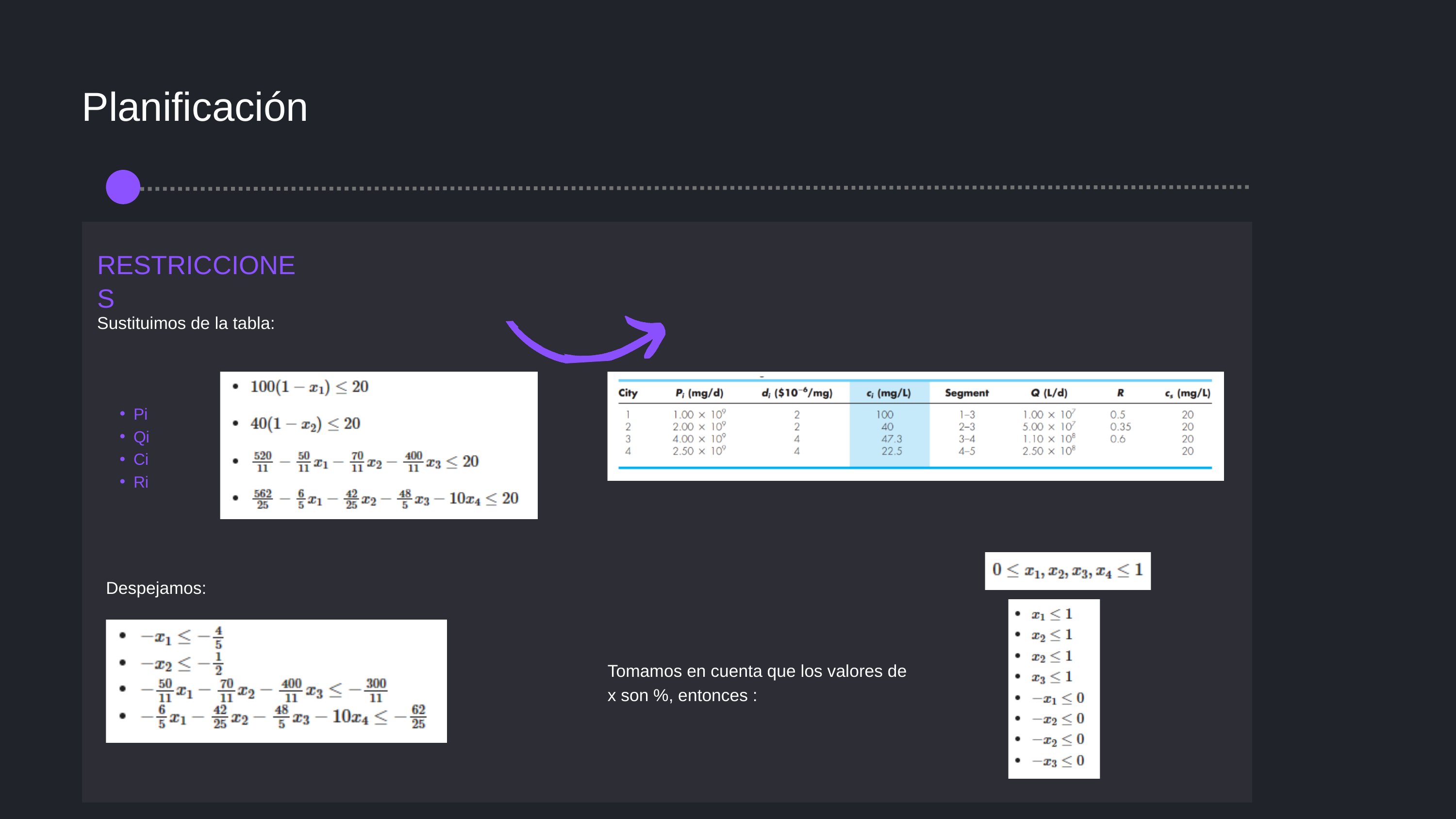

Planificación

RESTRICCIONES
Sustituimos de la tabla:

Pi
Qi
Ci
Ri

Despejamos:

Tomamos en cuenta que los valores de x son %, entonces :